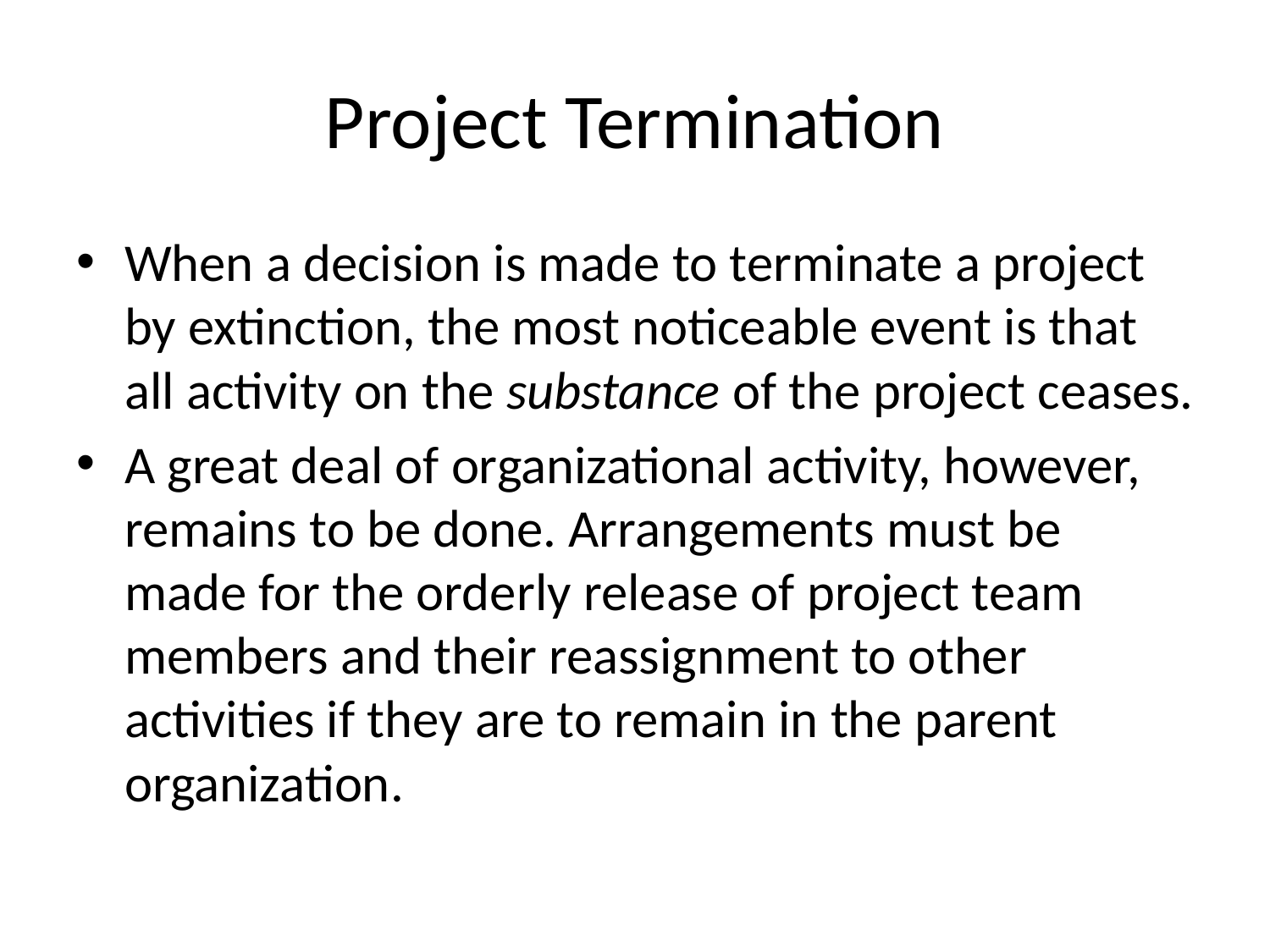

# Project Termination
When a decision is made to terminate a project by extinction, the most noticeable event is that all activity on the substance of the project ceases.
A great deal of organizational activity, however, remains to be done. Arrangements must be made for the orderly release of project team members and their reassignment to other activities if they are to remain in the parent organization.